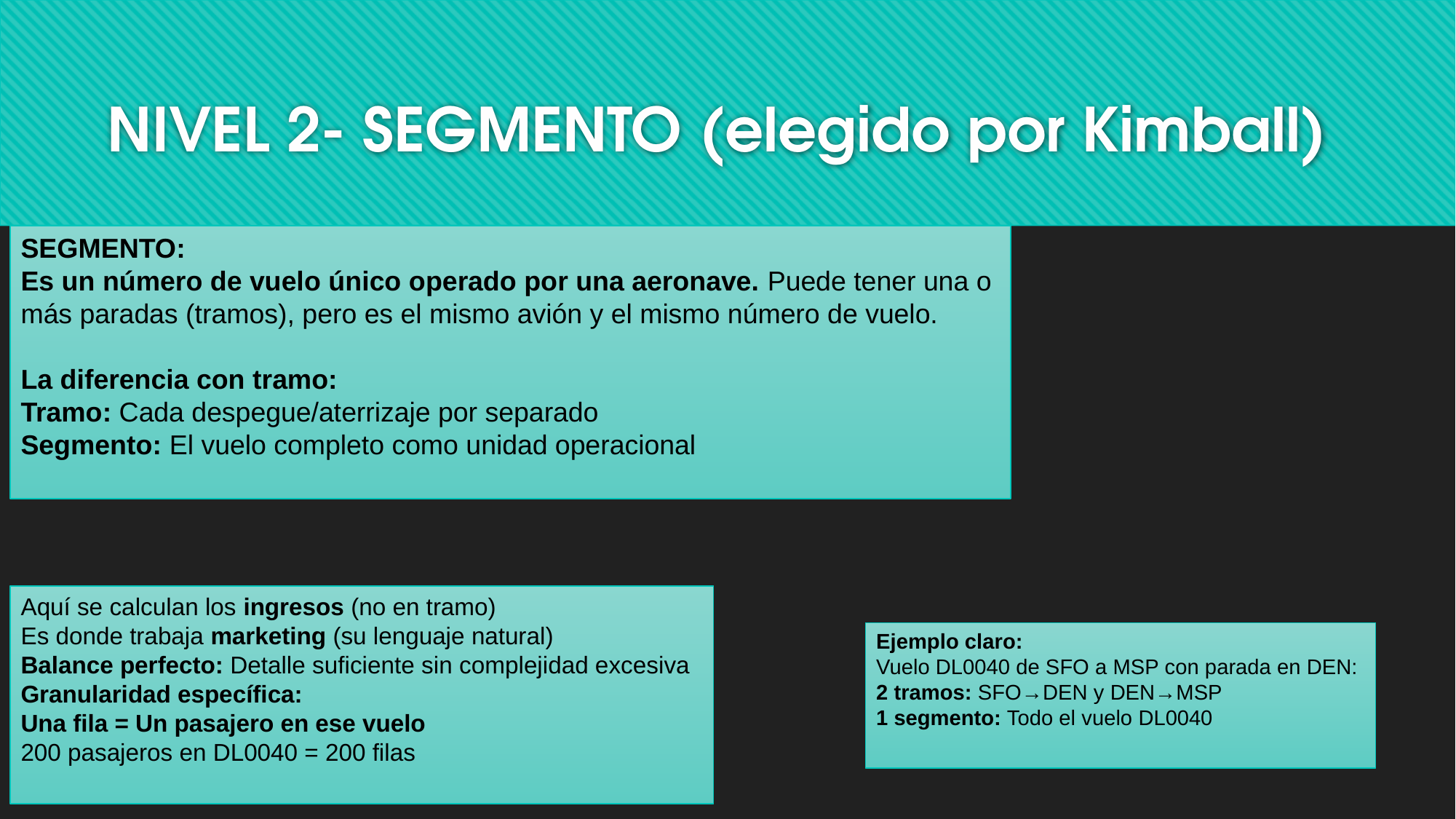

# NIVEL 2- SEGMENTO (elegido por Kimball)
SEGMENTO:
Es un número de vuelo único operado por una aeronave. Puede tener una o más paradas (tramos), pero es el mismo avión y el mismo número de vuelo.

La diferencia con tramo:
Tramo: Cada despegue/aterrizaje por separado
Segmento: El vuelo completo como unidad operacional

Aquí se calculan los ingresos (no en tramo)
Es donde trabaja marketing (su lenguaje natural)
Balance perfecto: Detalle suficiente sin complejidad excesiva
Granularidad específica:
Una fila = Un pasajero en ese vuelo
200 pasajeros en DL0040 = 200 filas

Ejemplo claro:
Vuelo DL0040 de SFO a MSP con parada en DEN:
2 tramos: SFO→DEN y DEN→MSP
1 segmento: Todo el vuelo DL0040